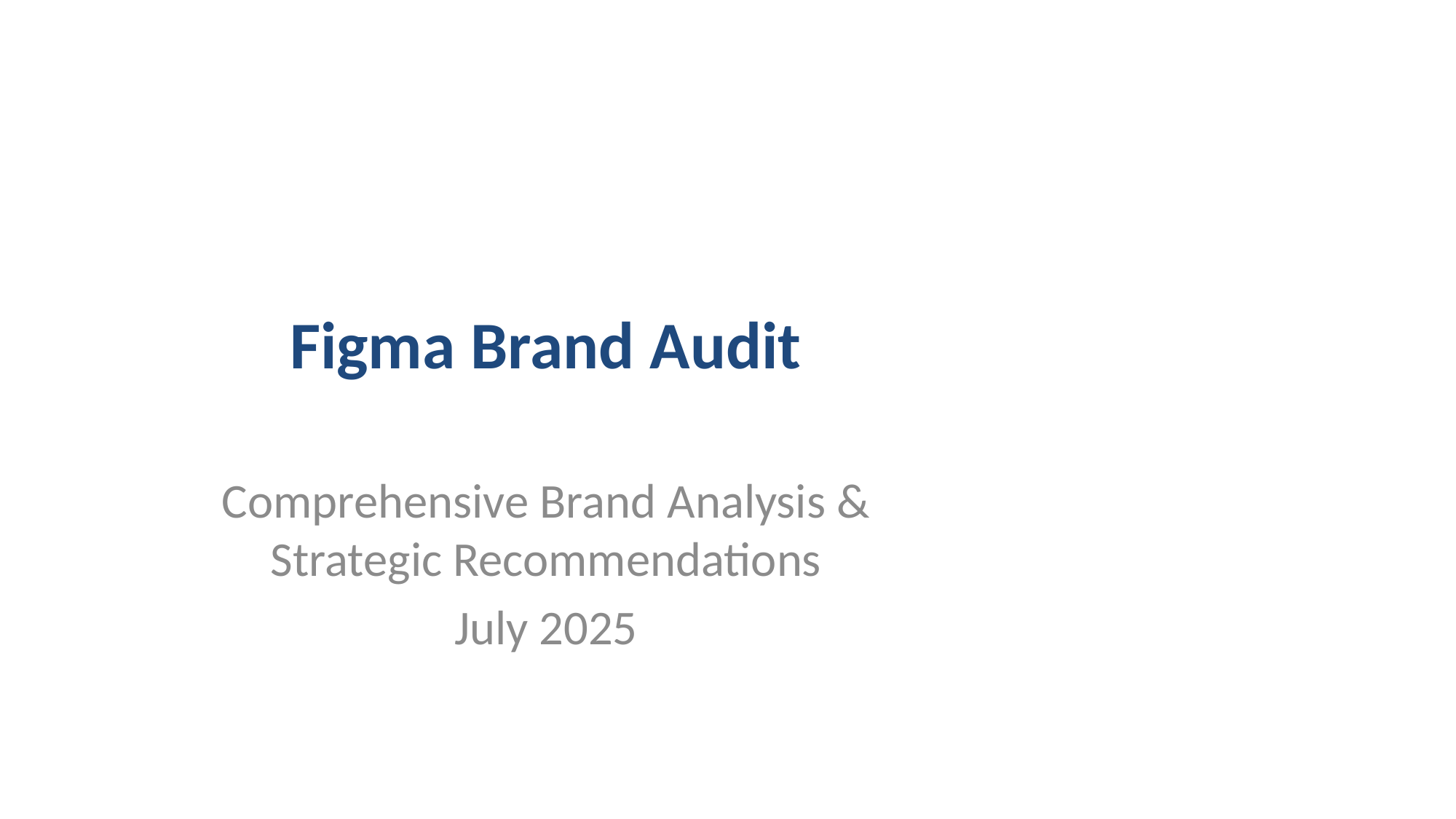

# Figma Brand Audit
Comprehensive Brand Analysis & Strategic Recommendations
July 2025